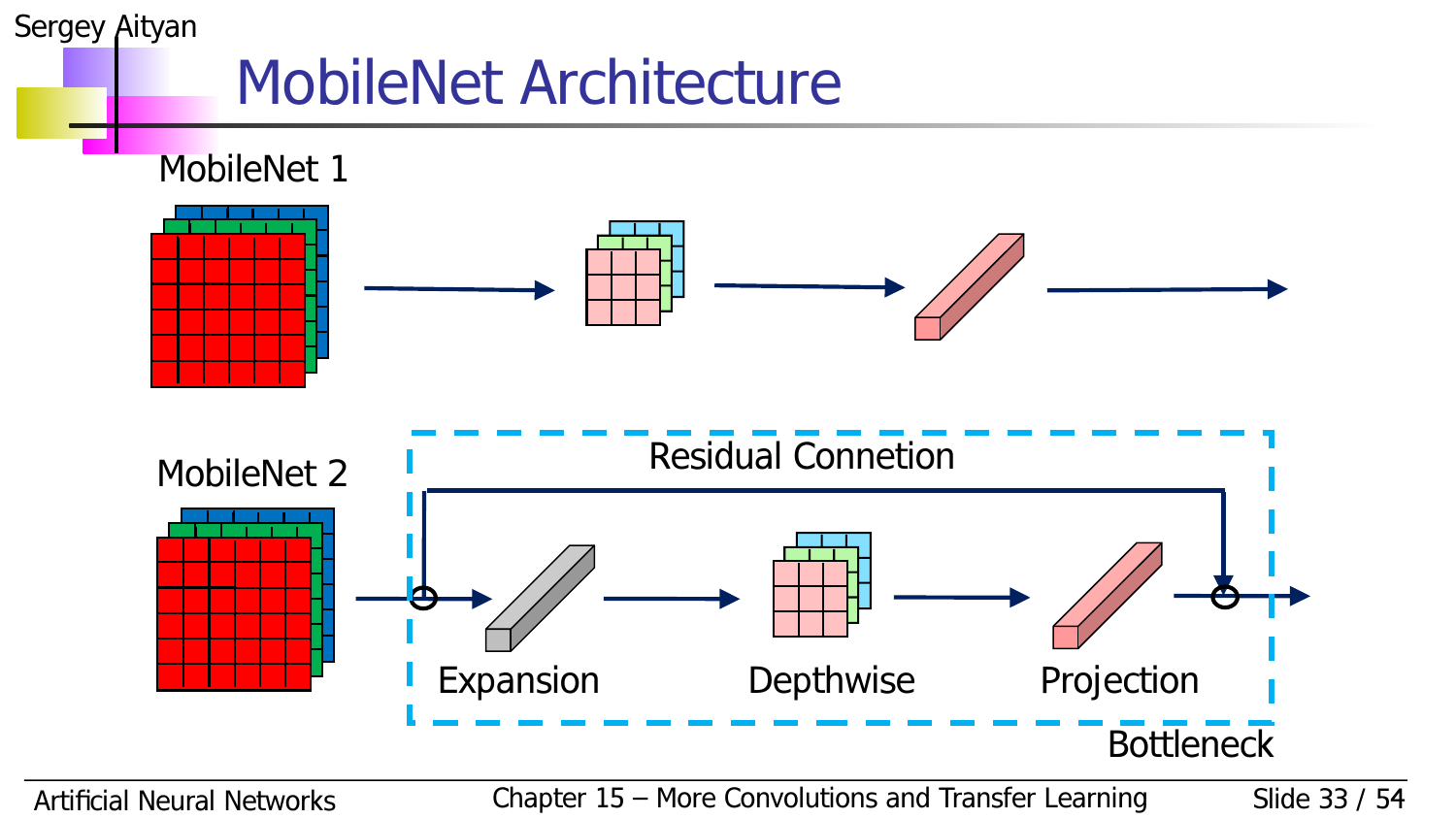

# MobileNet Architecture
MobileNet 1

Residual Connetion
MobileNet 2

Expansion             Depthwise           Projection
Bottleneck